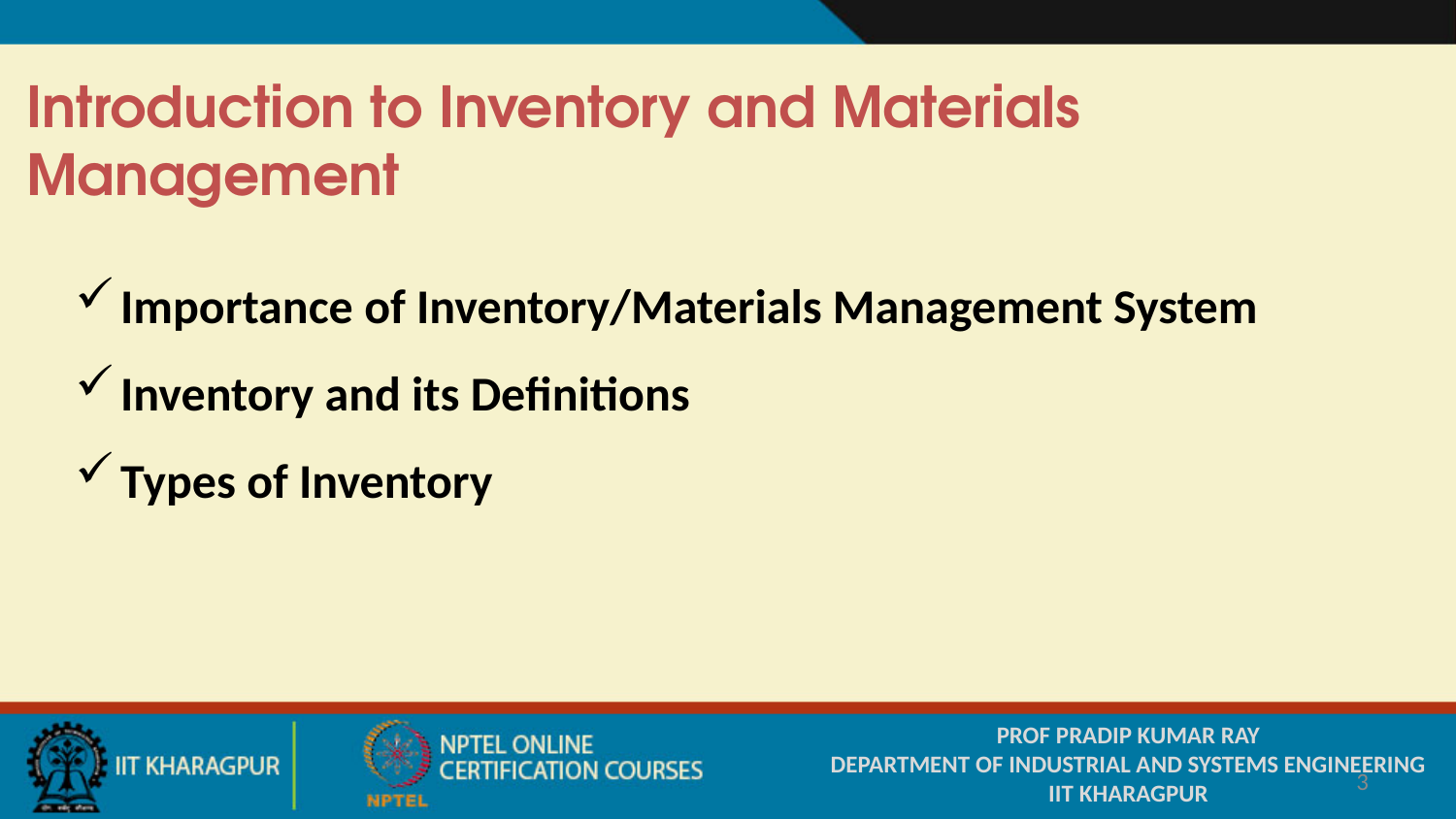

Introduction to Inventory and Materials Management
Importance of Inventory/Materials Management System
Inventory and its Definitions
Types of Inventory

#
PROF PRADIP KUMAR RAY
DEPARTMENT OF INDUSTRIAL AND SYSTEMS ENGINEERING
IIT KHARAGPUR
3